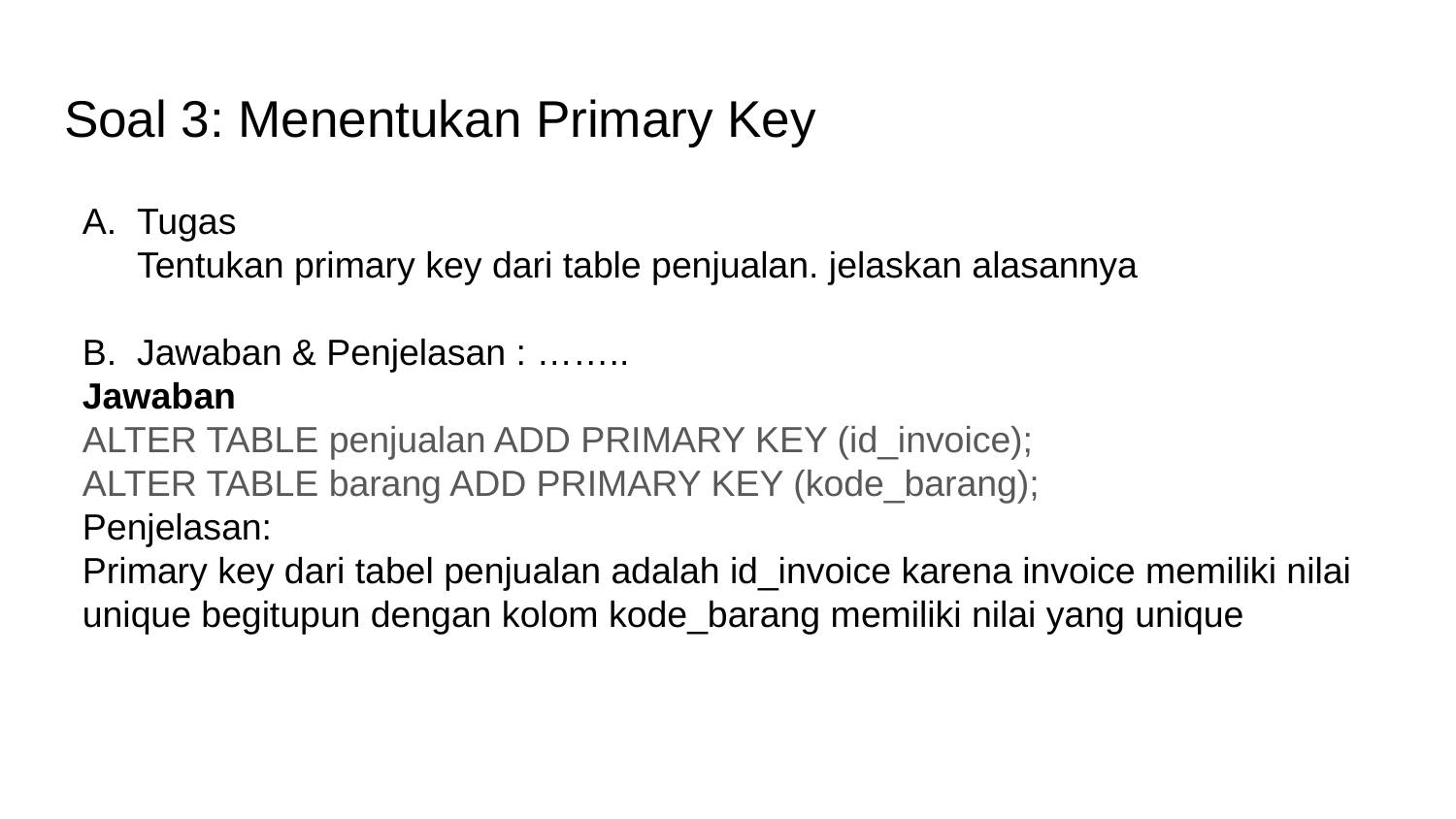

# Soal 3: Menentukan Primary Key
Tugas
Tentukan primary key dari table penjualan. jelaskan alasannya
Jawaban & Penjelasan : ……..
Jawaban
ALTER TABLE penjualan ADD PRIMARY KEY (id_invoice);
ALTER TABLE barang ADD PRIMARY KEY (kode_barang);
Penjelasan:
Primary key dari tabel penjualan adalah id_invoice karena invoice memiliki nilai unique begitupun dengan kolom kode_barang memiliki nilai yang unique